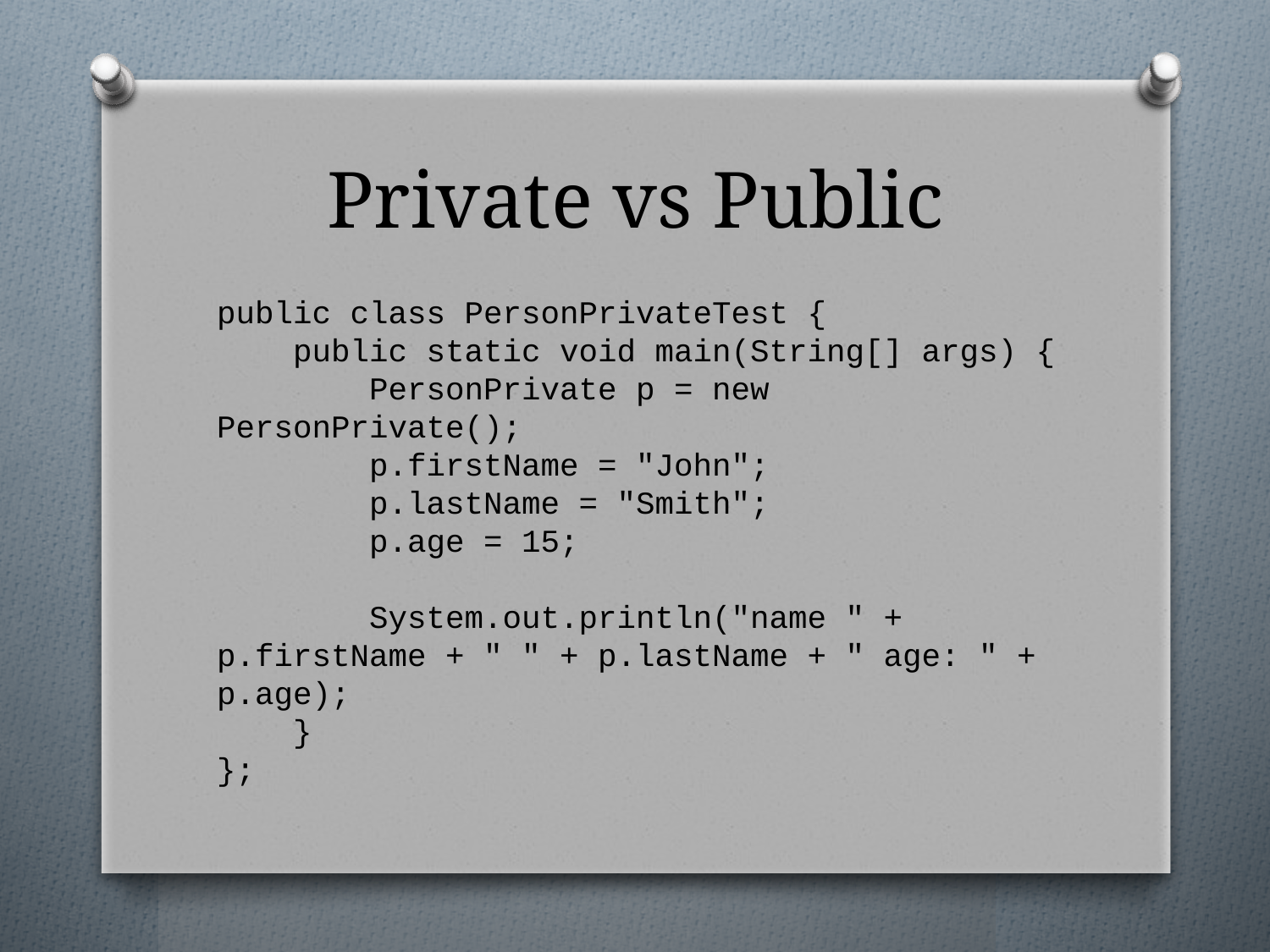

# Private vs Public
public class PersonPrivateTest {
    public static void main(String[] args) {
        PersonPrivate p = new PersonPrivate();
        p.firstName = "John";
        p.lastName = "Smith";
        p.age = 15;

        System.out.println("name " + p.firstName + " " + p.lastName + " age: " + p.age);
    }
};